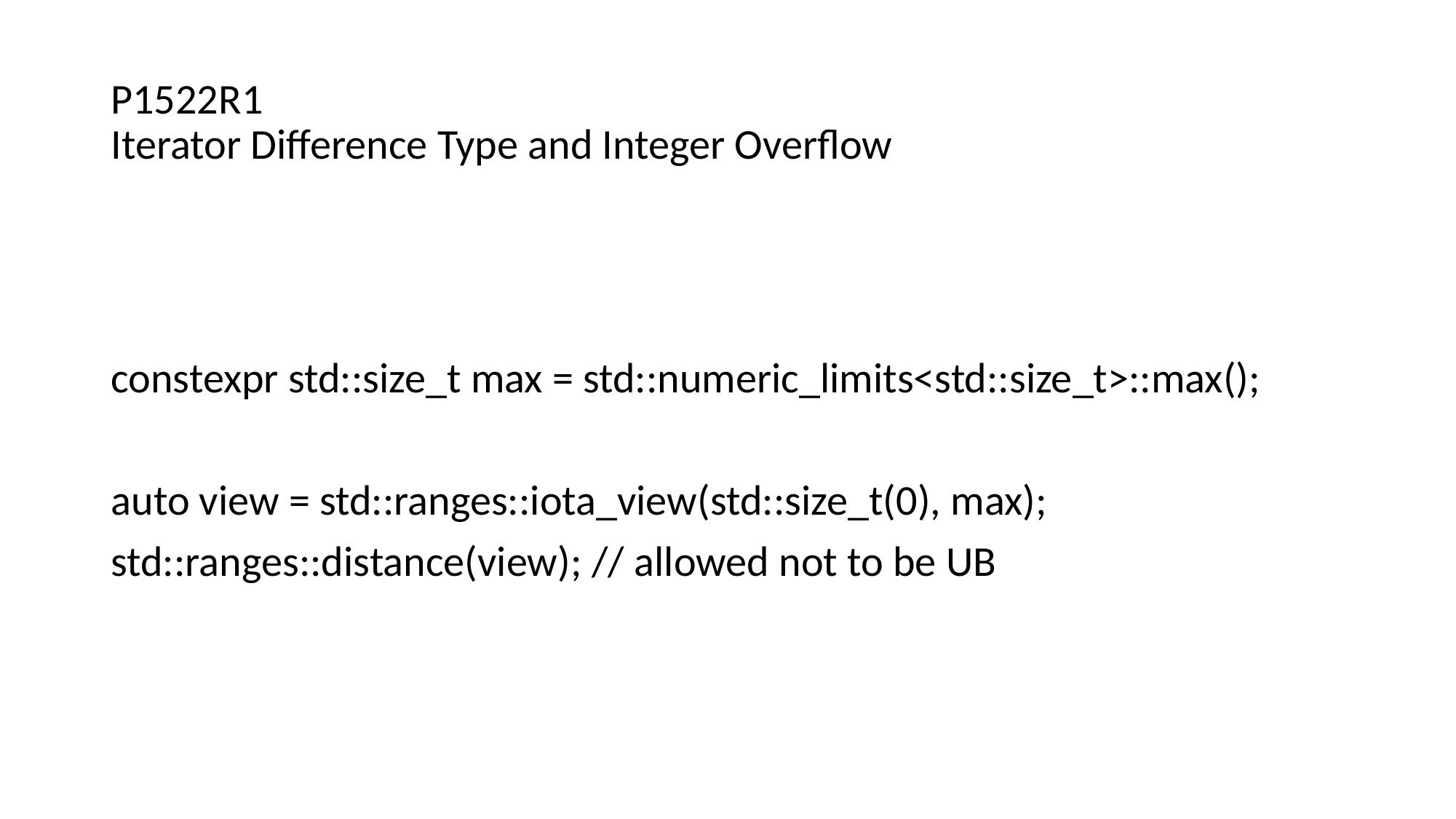

# P1522R1 Iterator Difference Type and Integer Overflow
constexpr std::size_t max = std::numeric_limits<std::size_t>::max();

auto view = std::ranges::iota_view(std::size_t(0), max);
std::ranges::distance(view); // allowed not to be UB